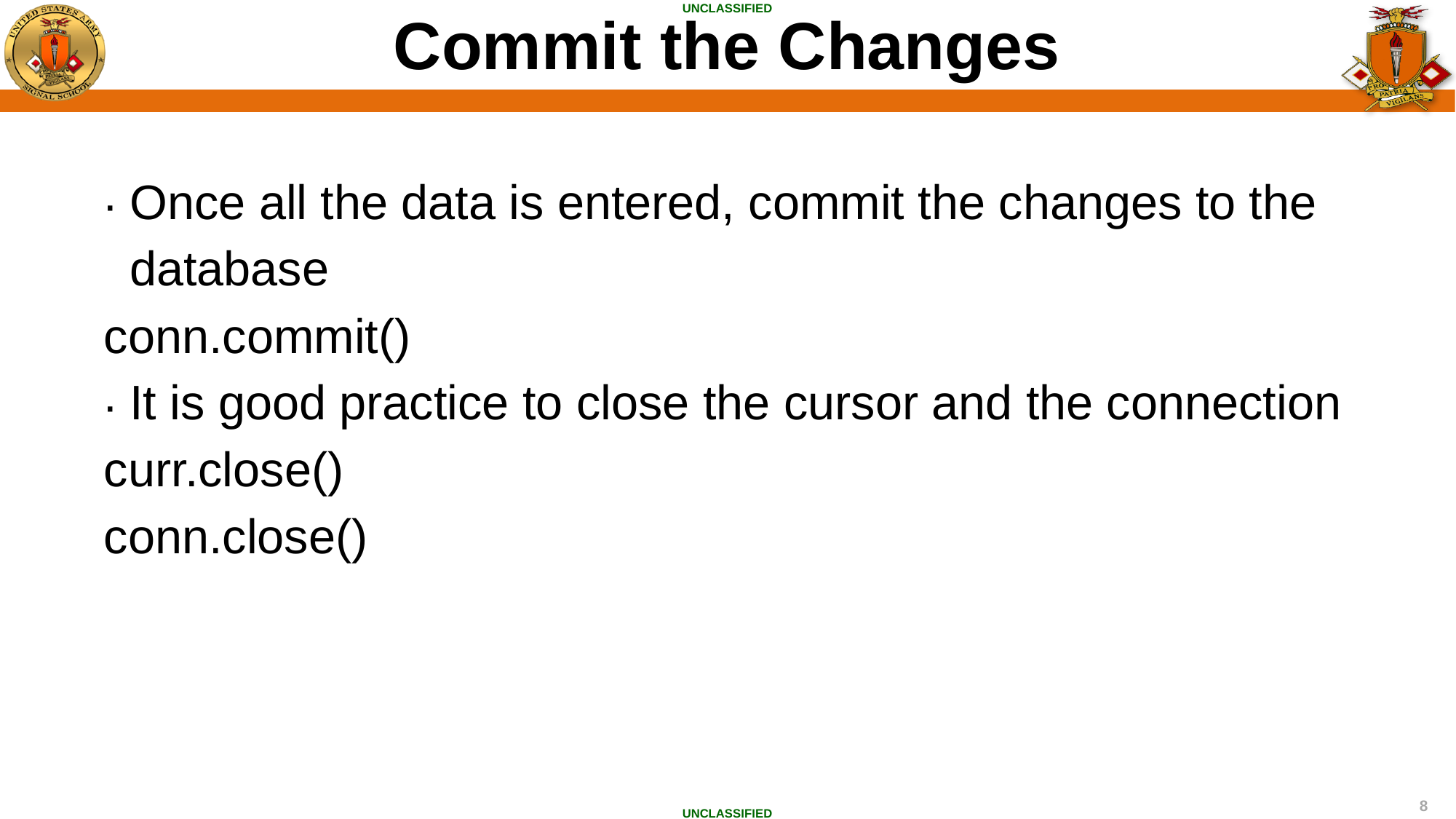

Commit the Changes
Once all the data is entered, commit the changes to the database
conn.commit()
It is good practice to close the cursor and the connection
curr.close()
conn.close()